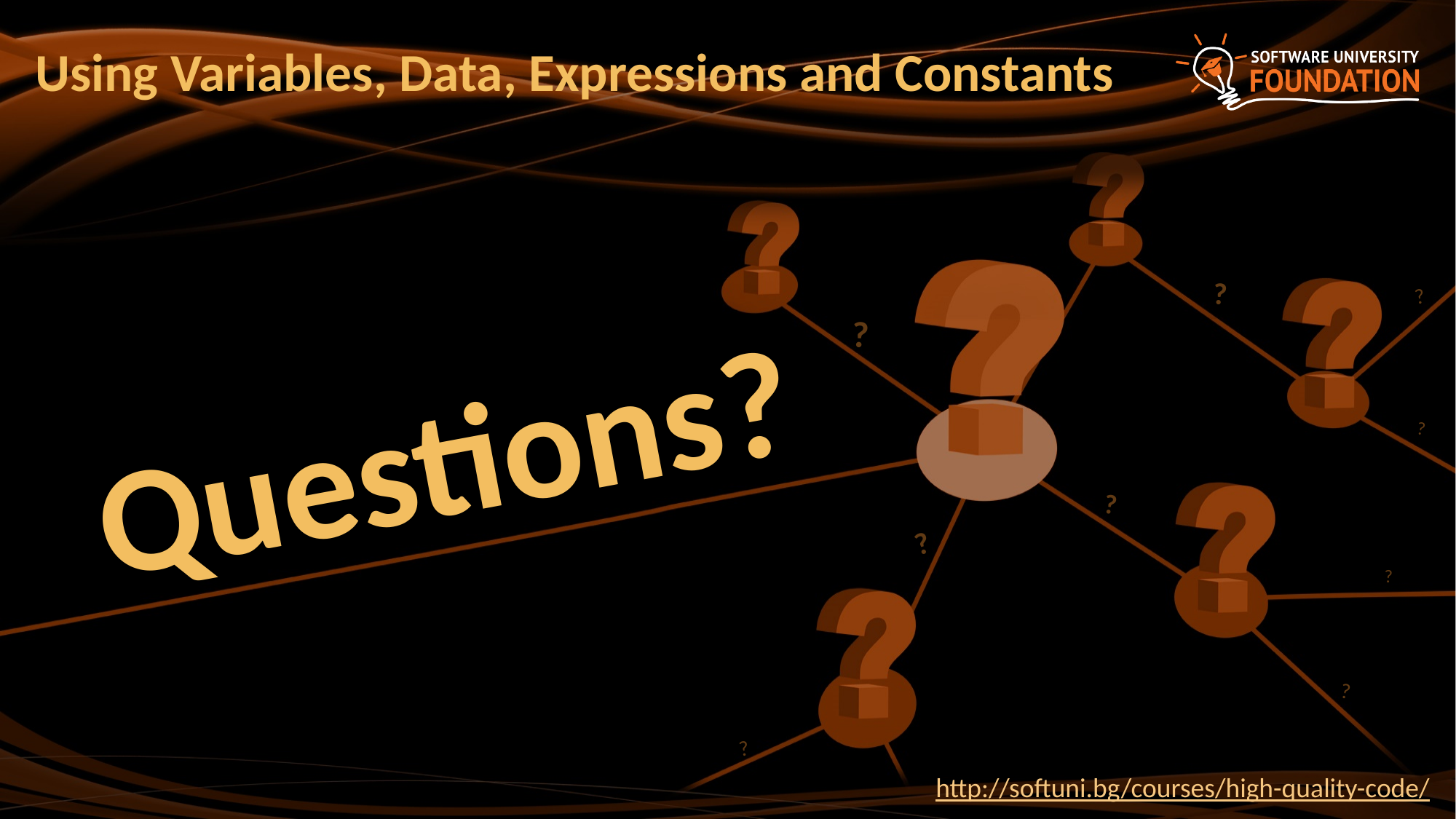

# Using Variables, Data, Expressions and Constants
http://softuni.bg/courses/high-quality-code/